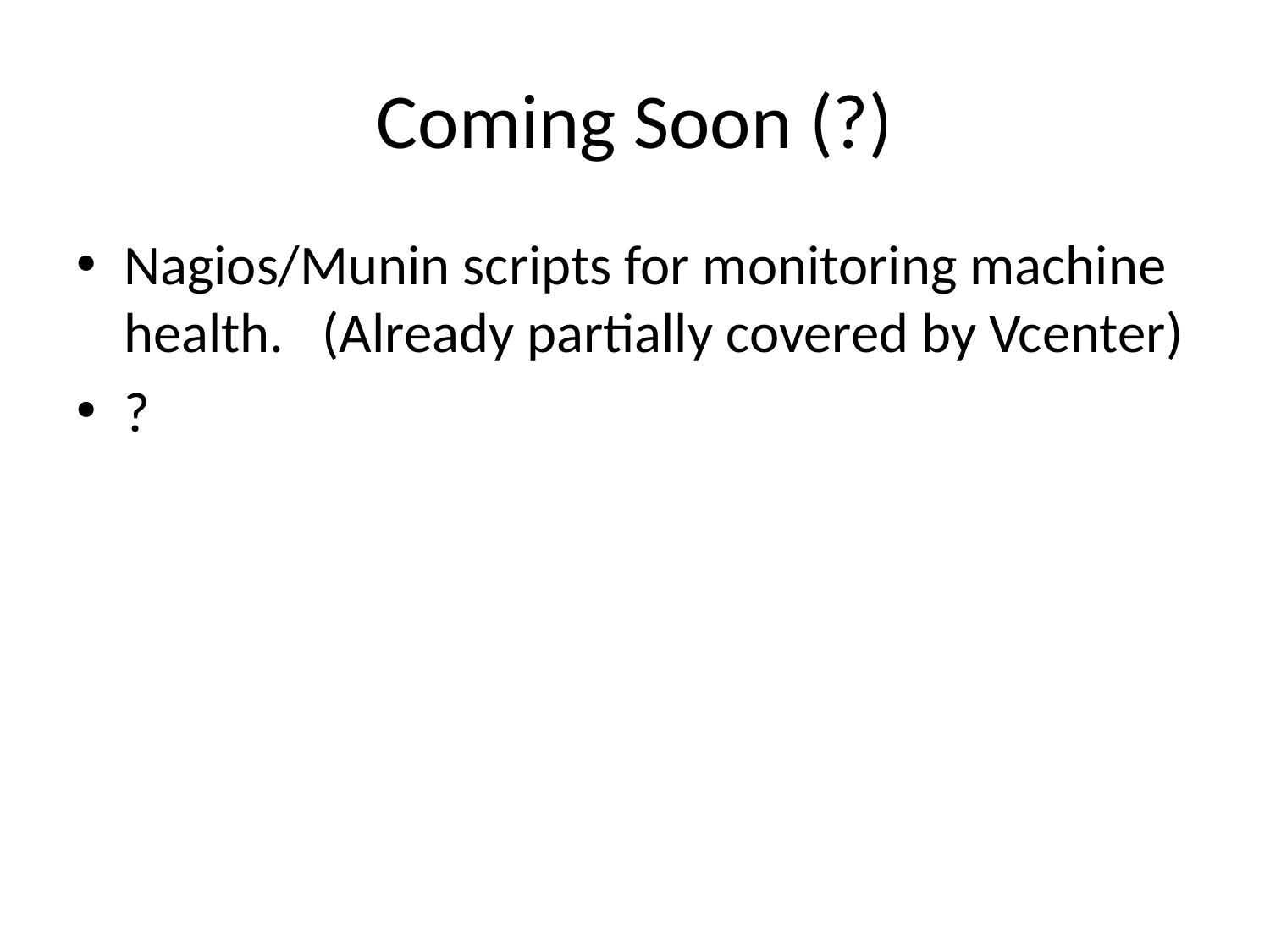

# Coming Soon (?)
Nagios/Munin scripts for monitoring machine health.   (Already partially covered by Vcenter)
?